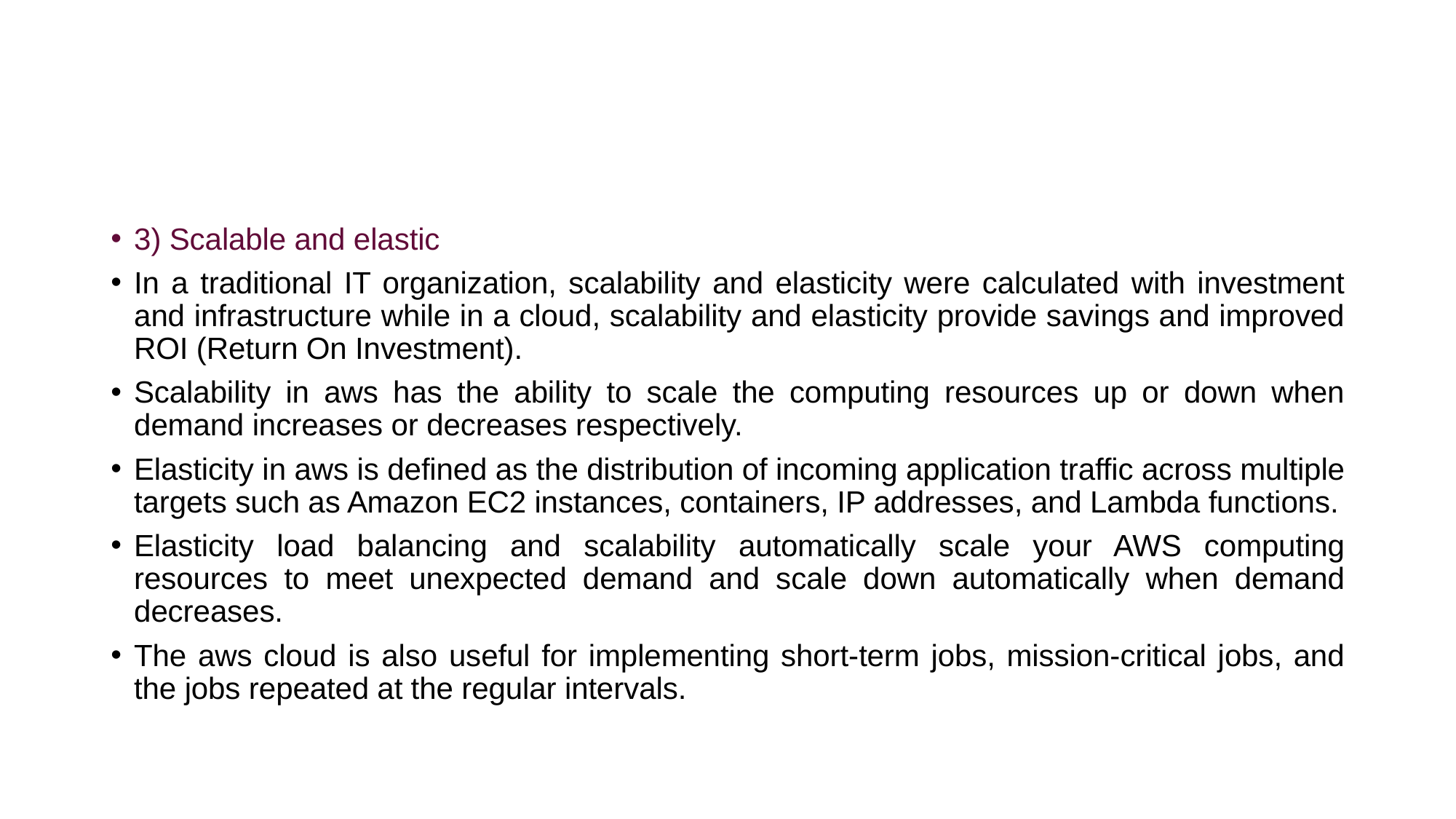

3) Scalable and elastic
In a traditional IT organization, scalability and elasticity were calculated with investment and infrastructure while in a cloud, scalability and elasticity provide savings and improved ROI (Return On Investment).
Scalability in aws has the ability to scale the computing resources up or down when demand increases or decreases respectively.
Elasticity in aws is defined as the distribution of incoming application traffic across multiple targets such as Amazon EC2 instances, containers, IP addresses, and Lambda functions.
Elasticity load balancing and scalability automatically scale your AWS computing resources to meet unexpected demand and scale down automatically when demand decreases.
The aws cloud is also useful for implementing short-term jobs, mission-critical jobs, and the jobs repeated at the regular intervals.